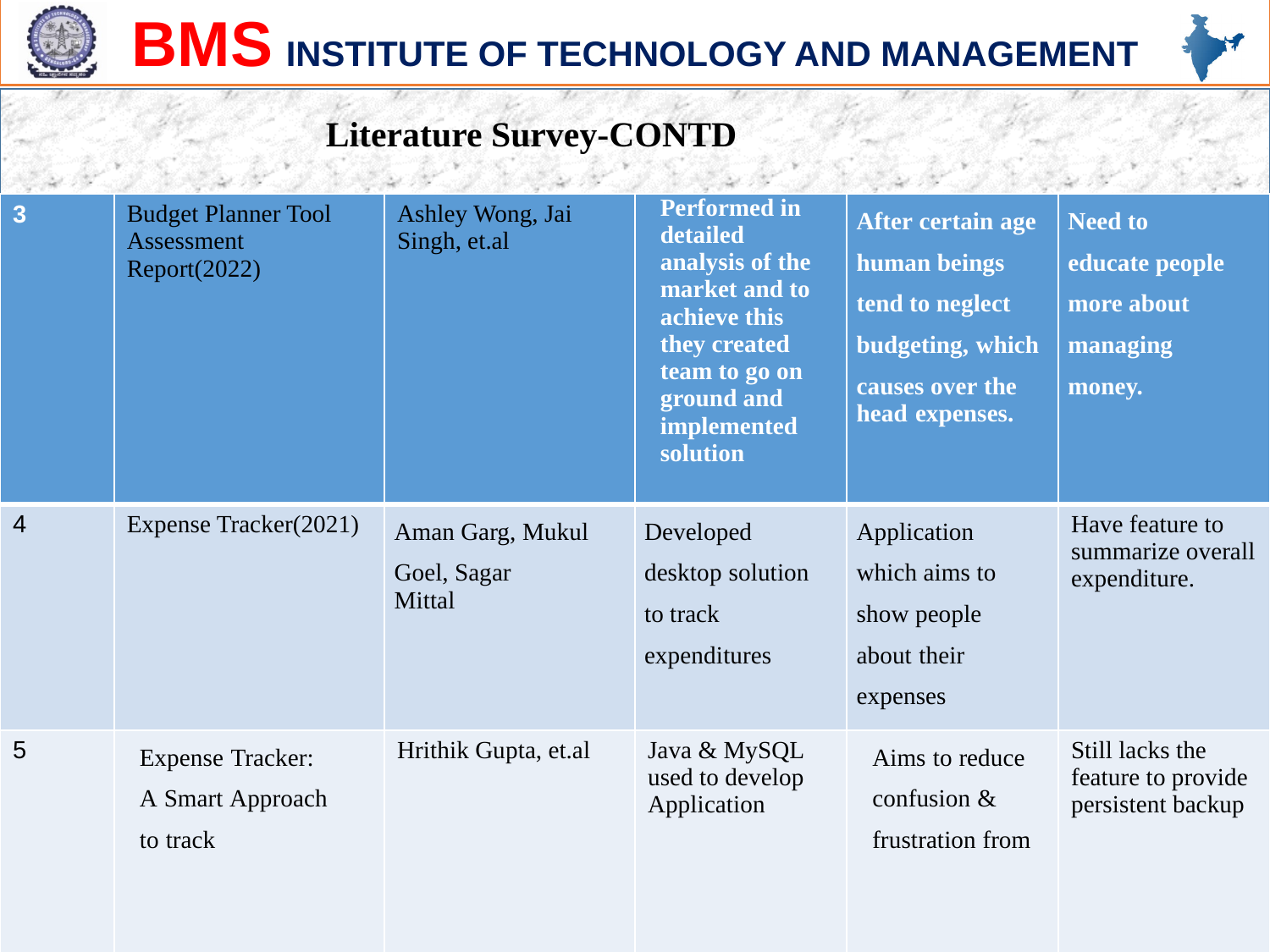

Literature Survey-CONTD

| 3 | Budget Planner Tool Assessment Report(2022) | Ashley Wong, Jai Singh, et.al | Performed in detailed analysis of the market and to achieve this they created team to go on ground and implemented solution | After certain age human beings tend to neglect budgeting, which causes over the head expenses. | Need to educate people more about managing money. |
| --- | --- | --- | --- | --- | --- |
| 4 | Expense Tracker(2021) | Aman Garg, Mukul Goel, Sagar Mittal | Developed desktop solution to track expenditures | Application which aims to show people about their expenses | Have feature to summarize overall expenditure. |
| 5 | Expense Tracker: A Smart Approach to track | Hrithik Gupta, et.al | Java & MySQL used to develop Application | Aims to reduce confusion & frustration from | Still lacks the feature to provide persistent backup |
25-10-2023
6